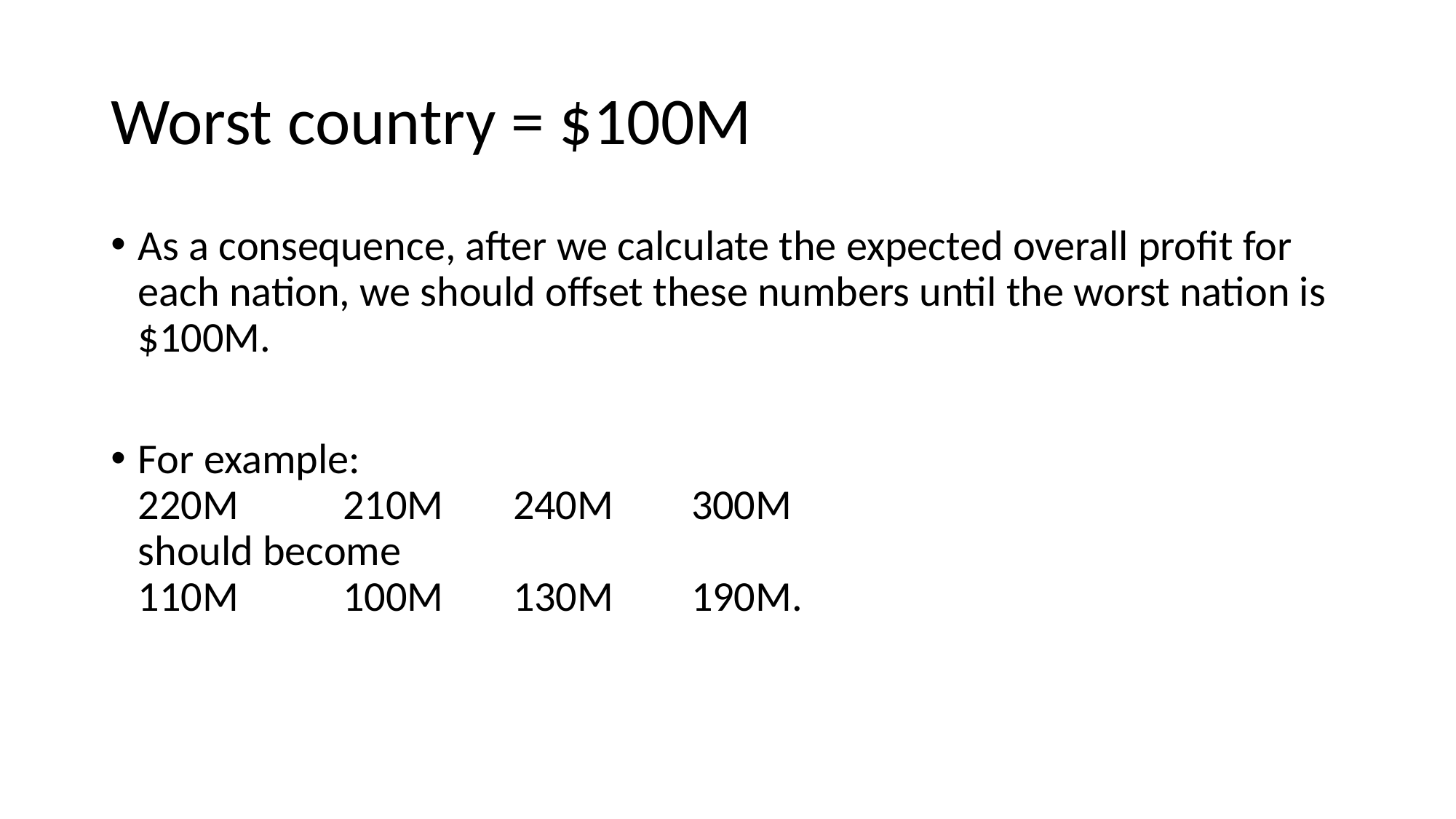

# Worst country = $100M
As a consequence, after we calculate the expected overall profit for each nation, we should offset these numbers until the worst nation is $100M.

For example:
220M	210M	240M	300M
should become
110M	100M	130M	190M.